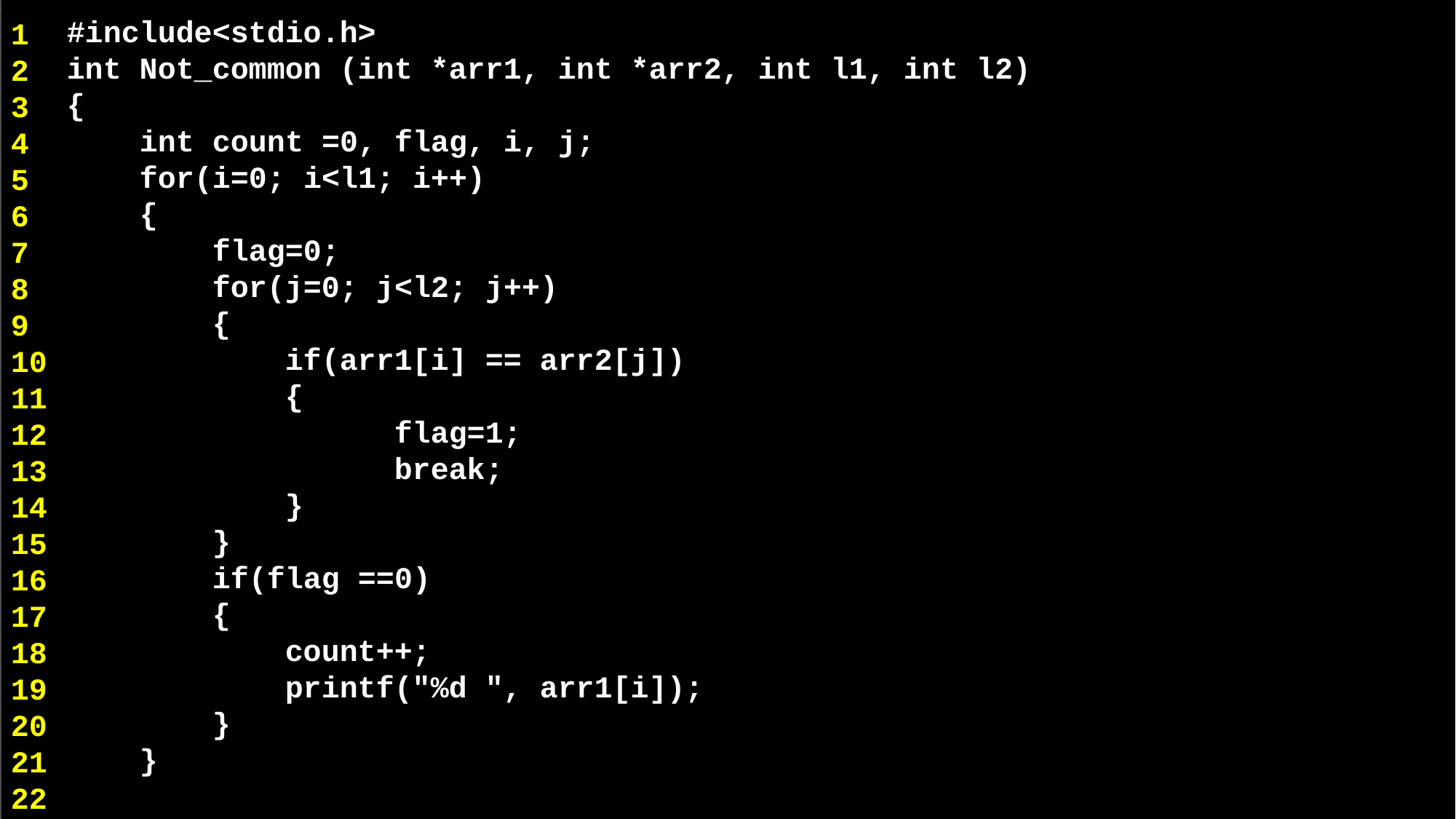

#include<stdio.h>
int Not_common (int *arr1, int *arr2, int l1, int l2)
{
    int count =0, flag, i, j;
    for(i=0; i<l1; i++)
    {
        flag=0;
        for(j=0; j<l2; j++)
        {
            if(arr1[i] == arr2[j])
            {
        		flag=1;
        		break;
            }
        }
        if(flag ==0)
        {
        	count++;
        	printf("%d ", arr1[i]);
        }
    }

1
2
3
4
5
6
7
8
9
10
11
12
13
14
15
16
17
18
19
20
21
22